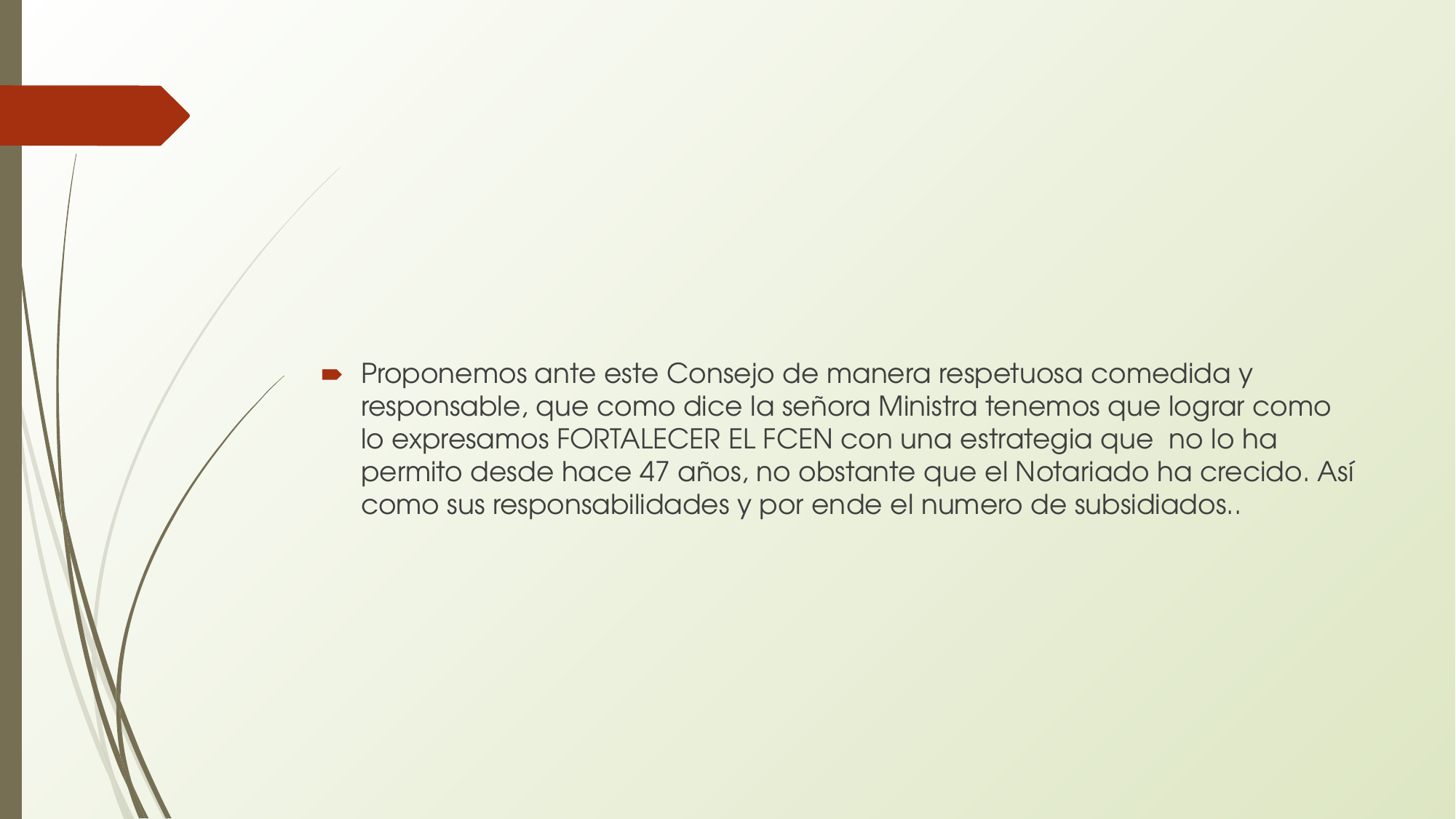

#

Proponemos ante este Consejo de manera respetuosa comedida y responsable, que como dice la señora Ministra tenemos que lograr como lo expresamos FORTALECER EL FCEN con una estrategia que  no lo ha permito desde hace 47 años, no obstante que el Notariado ha crecido. Así como sus responsabilidades y por ende el numero de subsidiados..